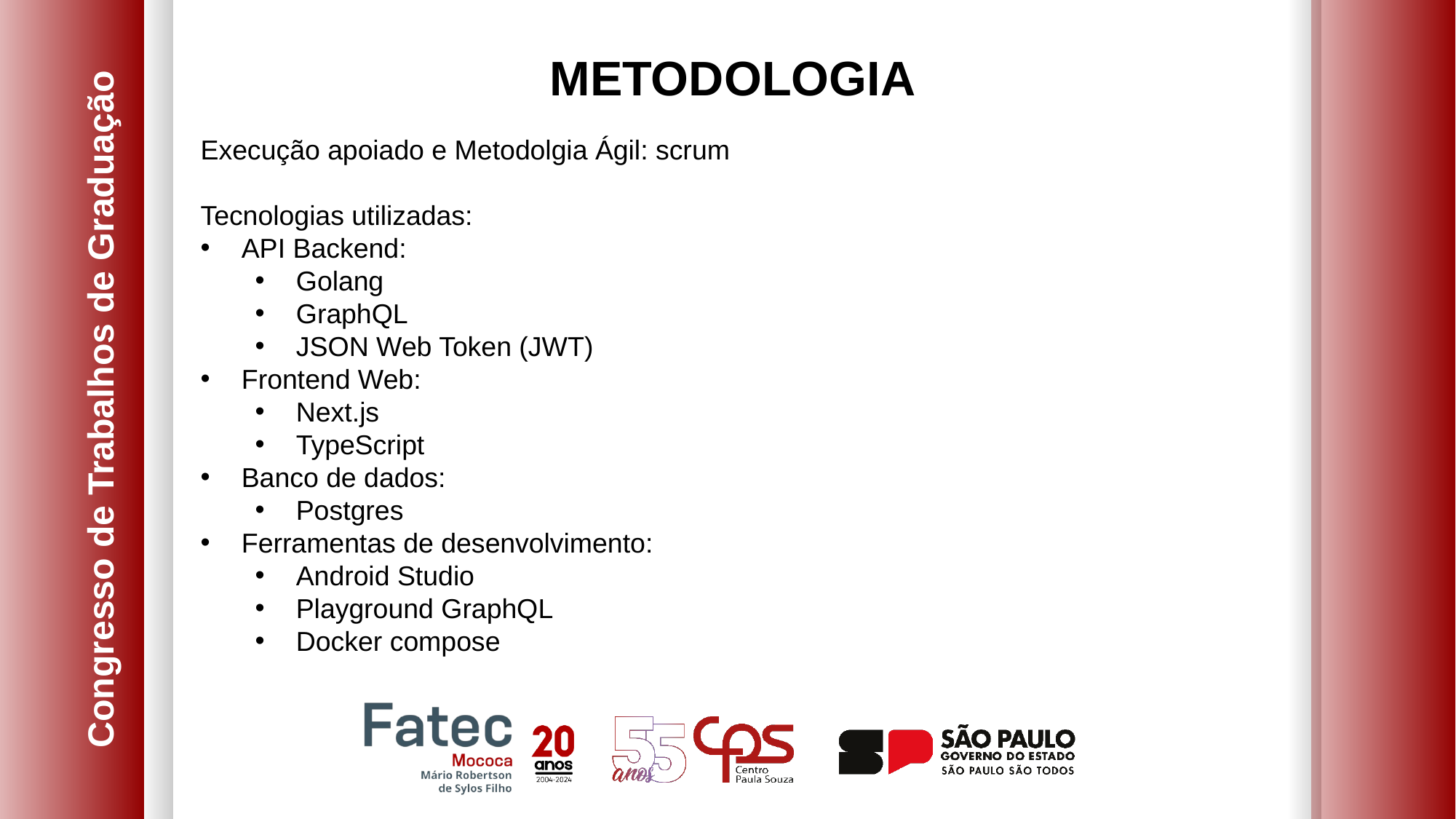

METODOLOGIA
Execução apoiado e Metodolgia Ágil: scrum

Tecnologias utilizadas:
API Backend:
Golang
GraphQL
JSON Web Token (JWT)
Frontend Web:
Next.js
TypeScript
Banco de dados:
Postgres
Ferramentas de desenvolvimento:
Android Studio
Playground GraphQL
Docker compose